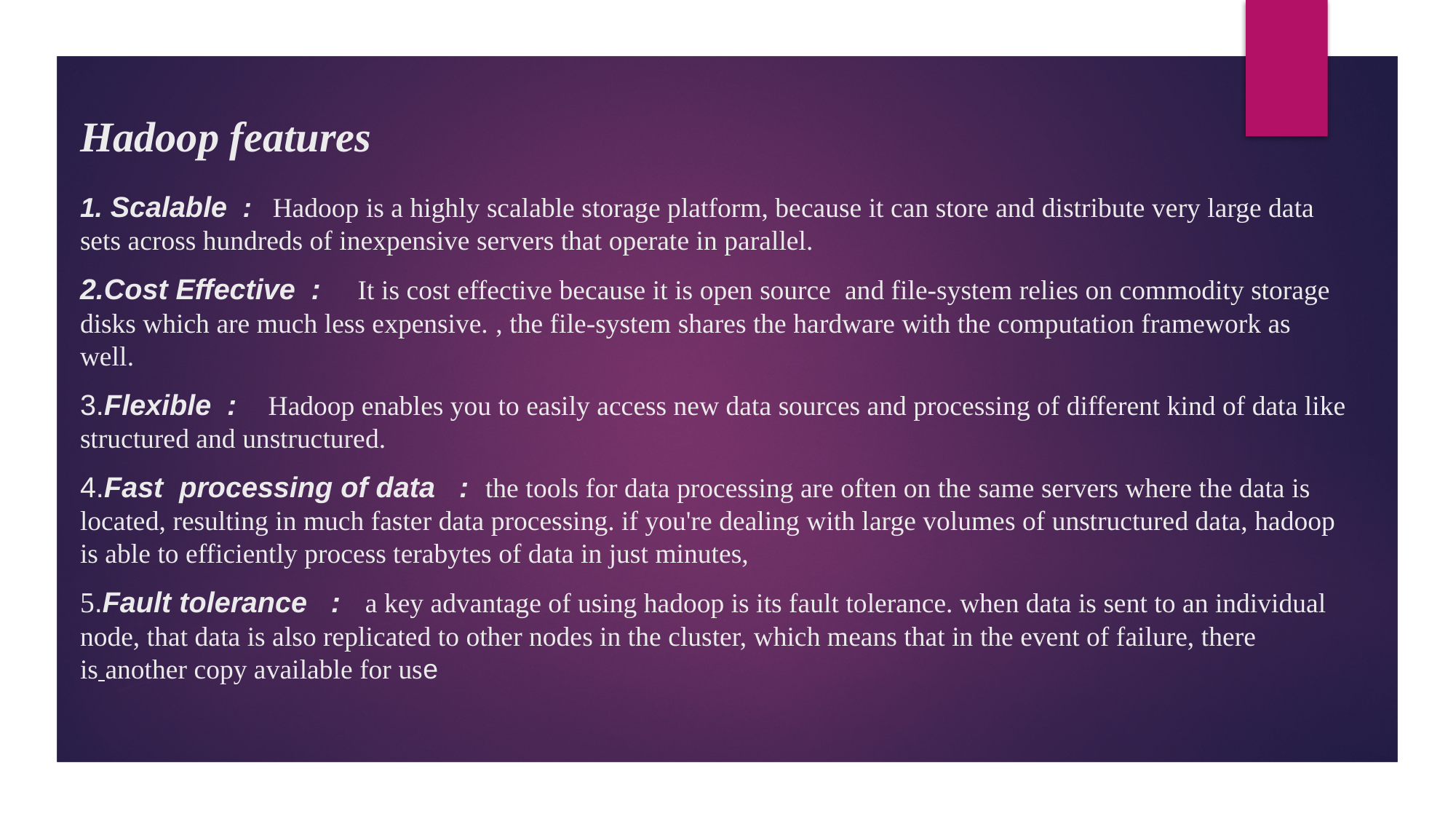

# Hadoop features
1. Scalable  :   Hadoop is a highly scalable storage platform, because it can store and distribute very large data sets across hundreds of inexpensive servers that operate in parallel.
2.Cost Effective  :     It is cost effective because it is open source  and file-system relies on commodity storage disks which are much less expensive. , the file-system shares the hardware with the computation framework as well.
3.Flexible  :    Hadoop enables you to easily access new data sources and processing of different kind of data like structured and unstructured.
4.Fast  processing of data   :  the tools for data processing are often on the same servers where the data is located, resulting in much faster data processing. if you're dealing with large volumes of unstructured data, hadoop is able to efficiently process terabytes of data in just minutes,
5.Fault tolerance   :   a key advantage of using hadoop is its fault tolerance. when data is sent to an individual node, that data is also replicated to other nodes in the cluster, which means that in the event of failure, there is another copy available for use